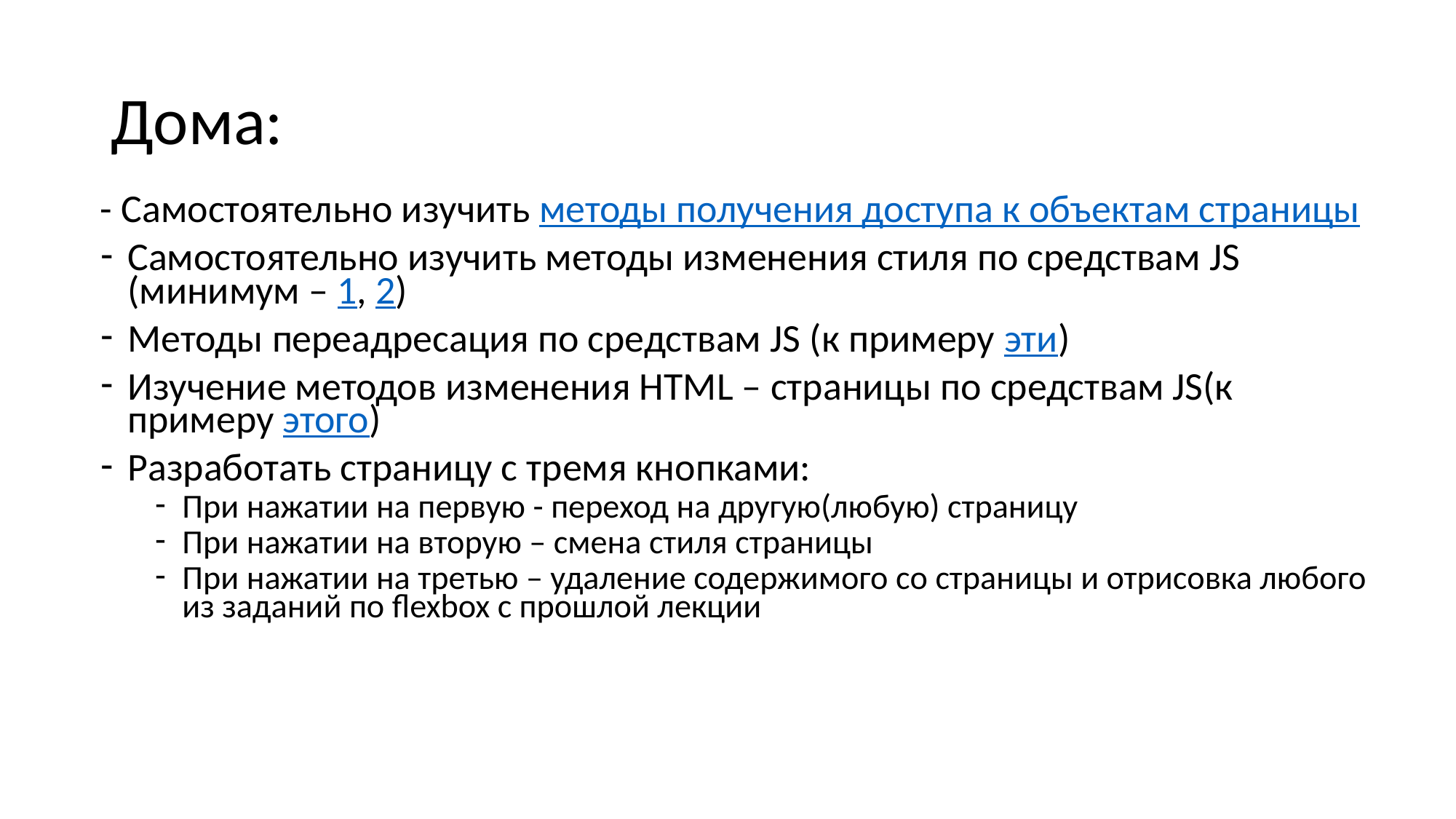

# Дома:
- Самостоятельно изучить методы получения доступа к объектам страницы
Самостоятельно изучить методы изменения стиля по средствам JS (минимум – 1, 2)
Методы переадресация по средствам JS (к примеру эти)
Изучение методов изменения HTML – страницы по средствам JS(к примеру этого)
Разработать страницу с тремя кнопками:
При нажатии на первую - переход на другую(любую) страницу
При нажатии на вторую – смена стиля страницы
При нажатии на третью – удаление содержимого со страницы и отрисовка любого из заданий по flexbox с прошлой лекции